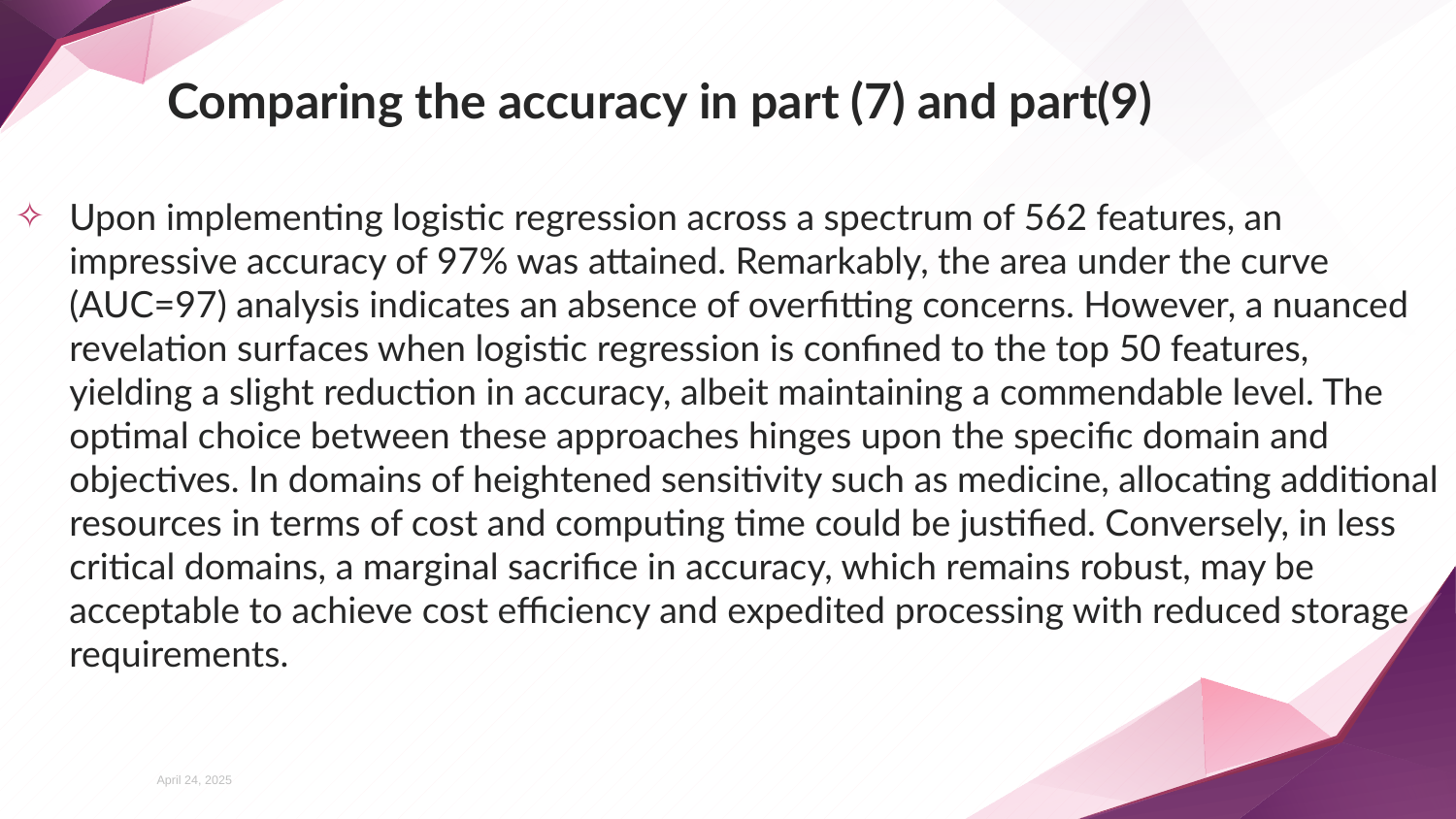

# Comparing the accuracy in part (7) and part(9)
Upon implementing logistic regression across a spectrum of 562 features, an impressive accuracy of 97% was attained. Remarkably, the area under the curve (AUC=97) analysis indicates an absence of overfitting concerns. However, a nuanced revelation surfaces when logistic regression is confined to the top 50 features, yielding a slight reduction in accuracy, albeit maintaining a commendable level. The optimal choice between these approaches hinges upon the specific domain and objectives. In domains of heightened sensitivity such as medicine, allocating additional resources in terms of cost and computing time could be justified. Conversely, in less critical domains, a marginal sacrifice in accuracy, which remains robust, may be acceptable to achieve cost efficiency and expedited processing with reduced storage requirements.
April 24, 2025